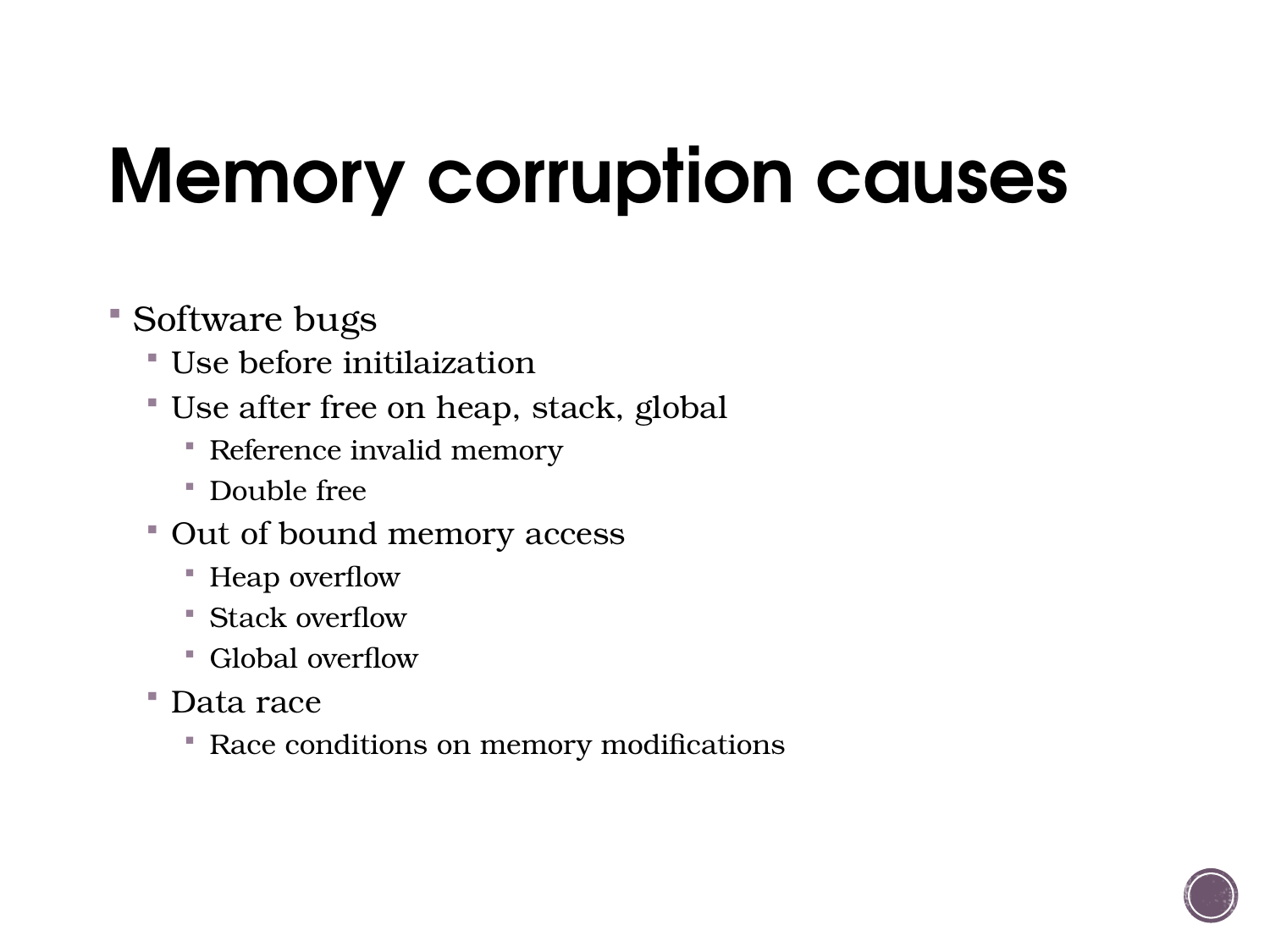

# Memory corruption causes
Software bugs
Use before initilaization
Use after free on heap, stack, global
Reference invalid memory
Double free
Out of bound memory access
Heap overflow
Stack overflow
Global overflow
Data race
Race conditions on memory modifications